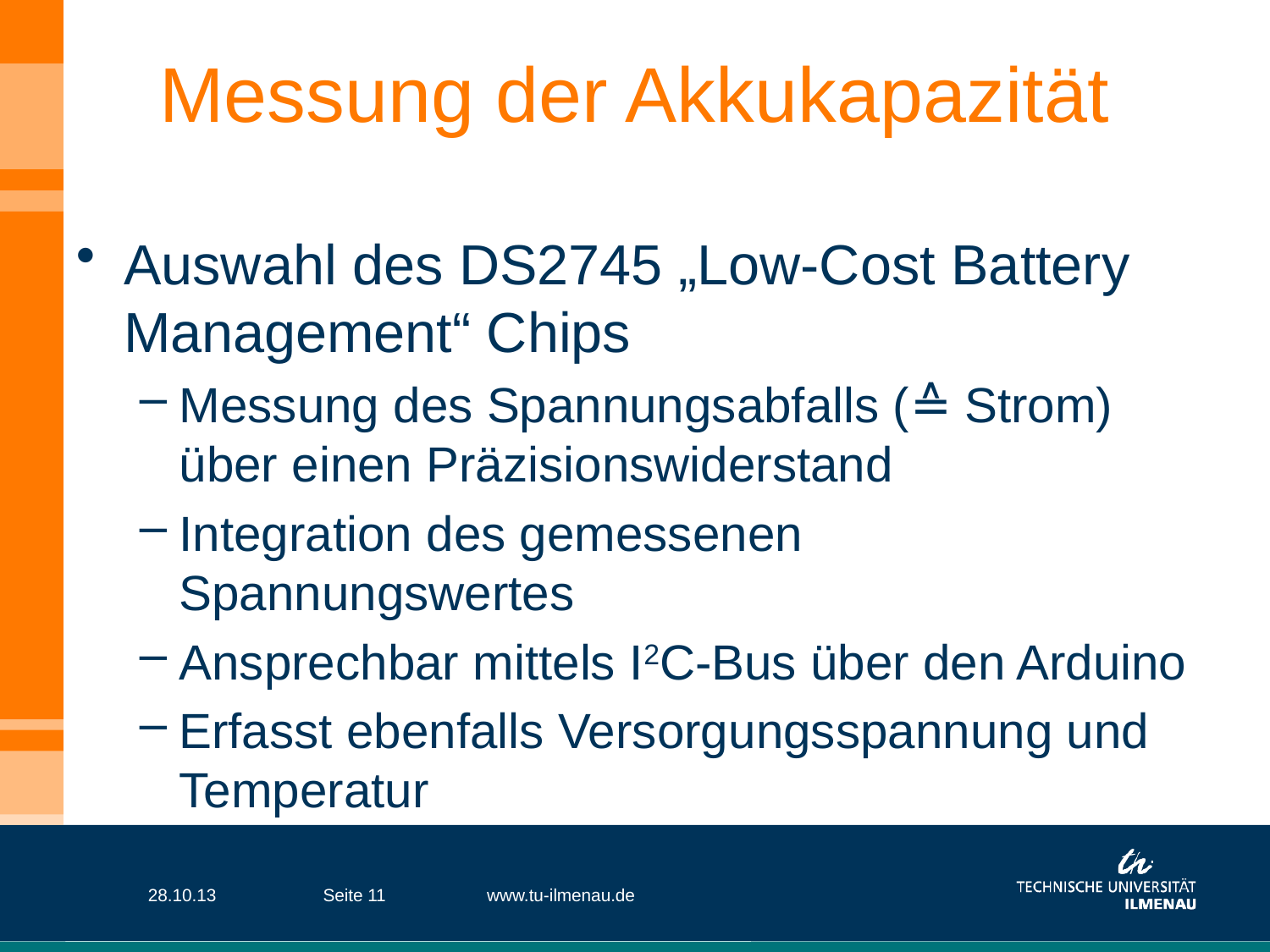

# Messung der Akkukapazität
Auswahl des DS2745 „Low-Cost Battery Management“ Chips
Messung des Spannungsabfalls (≙ Strom) über einen Präzisionswiderstand
Integration des gemessenen Spannungswertes
Ansprechbar mittels I2C-Bus über den Arduino
Erfasst ebenfalls Versorgungsspannung und Temperatur
28.10.13
Seite 11
www.tu-ilmenau.de